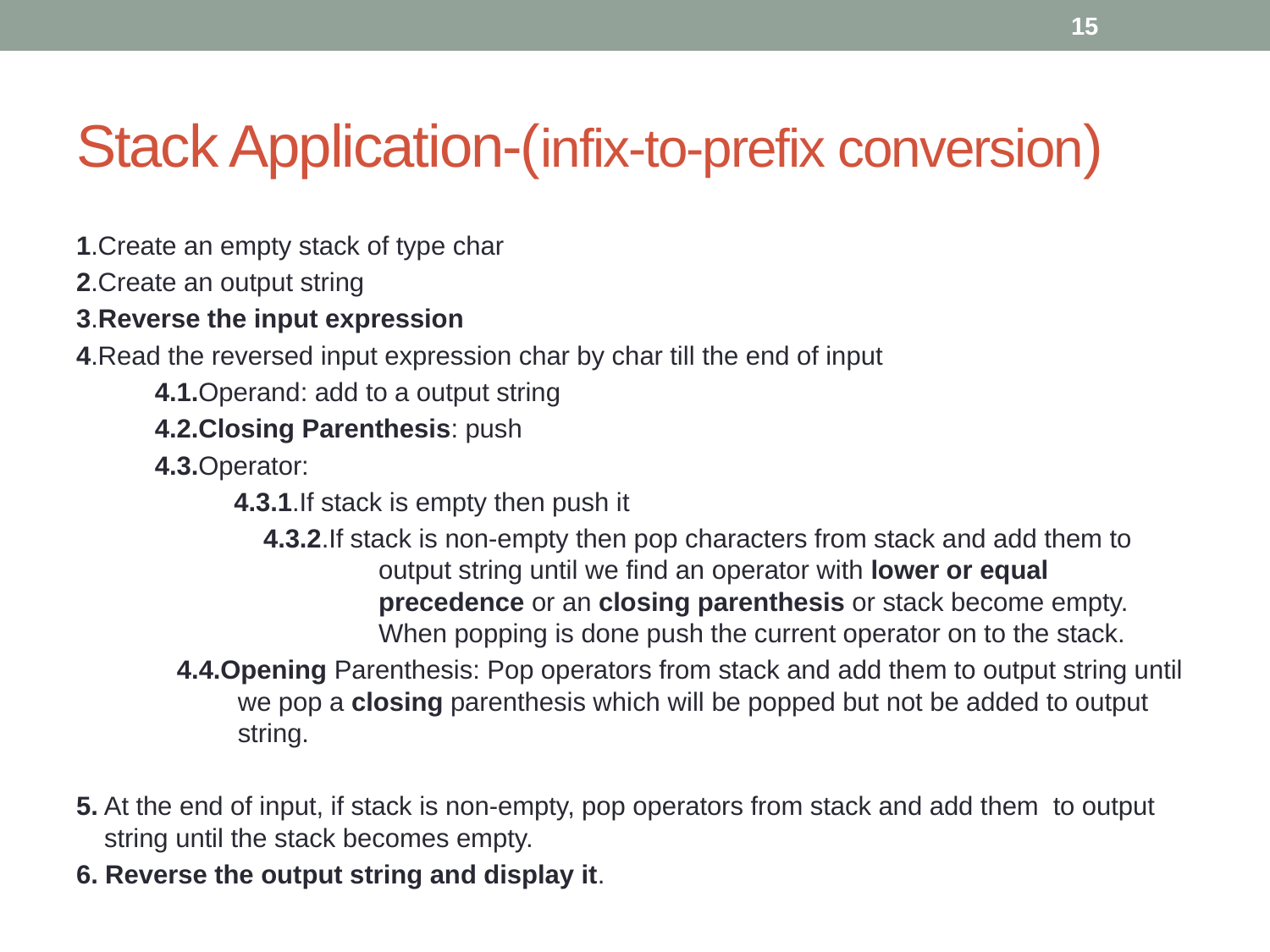

15
# Stack Application-(infix-to-prefix conversion)
1.Create an empty stack of type char
2.Create an output string
3.Reverse the input expression
4.Read the reversed input expression char by char till the end of input
	4.1.Operand: add to a output string
	4.2.Closing Parenthesis: push
	4.3.Operator:
	           4.3.1.If stack is empty then push it
                          4.3.2.If stack is non-empty then pop characters from stack and add them to output string until we find an operator with lower or equal precedence or an closing parenthesis or stack become empty. When popping is done push the current operator on to the stack.
              4.4.Opening Parenthesis: Pop operators from stack and add them to output string until we pop a closing parenthesis which will be popped but not be added to output string.

5. At the end of input, if stack is non-empty, pop operators from stack and add them  to output string until the stack becomes empty.
6. Reverse the output string and display it.